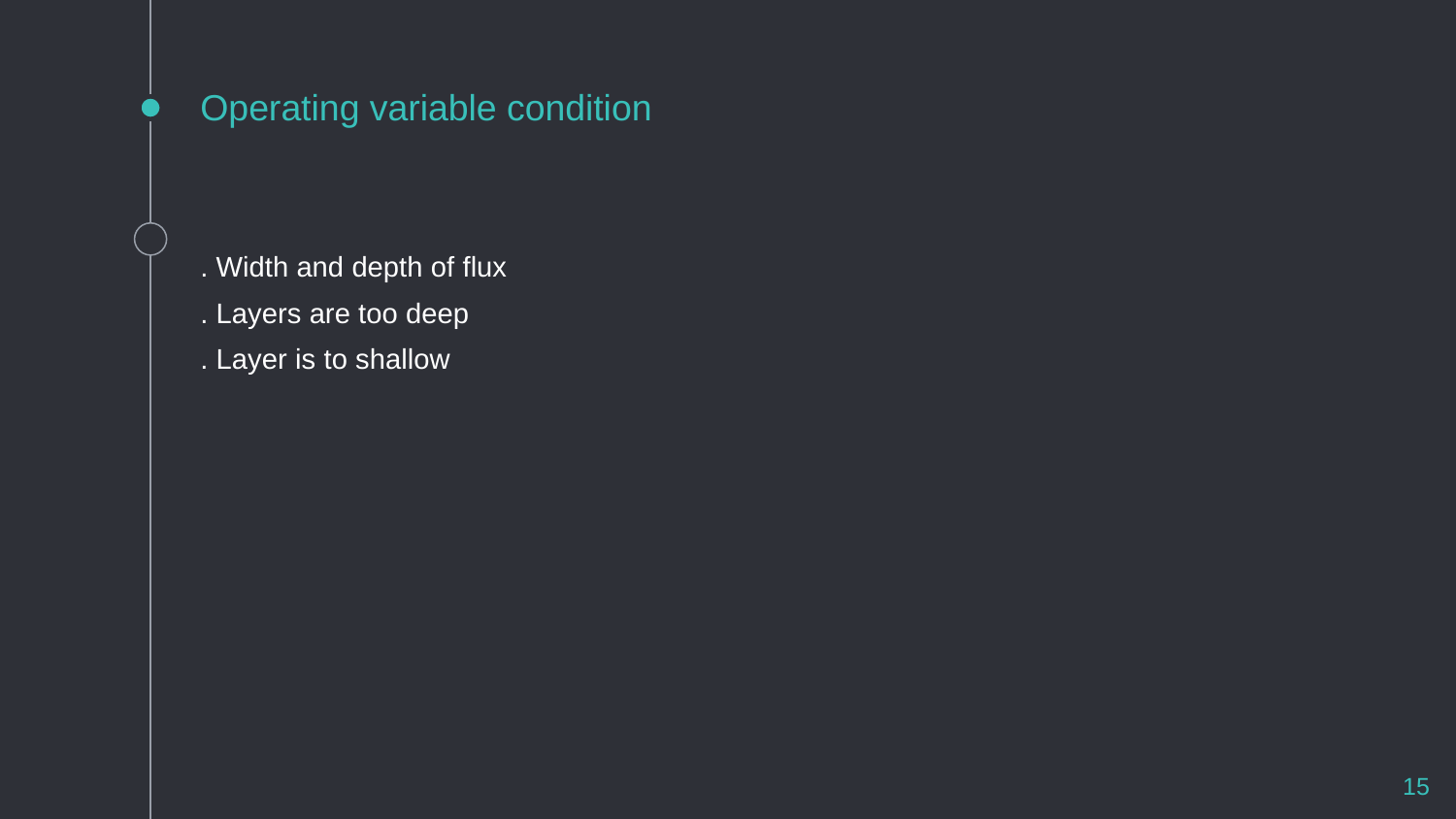

# Operating variable condition

. Width and depth of flux
. Layers are too deep
. Layer is to shallow
15